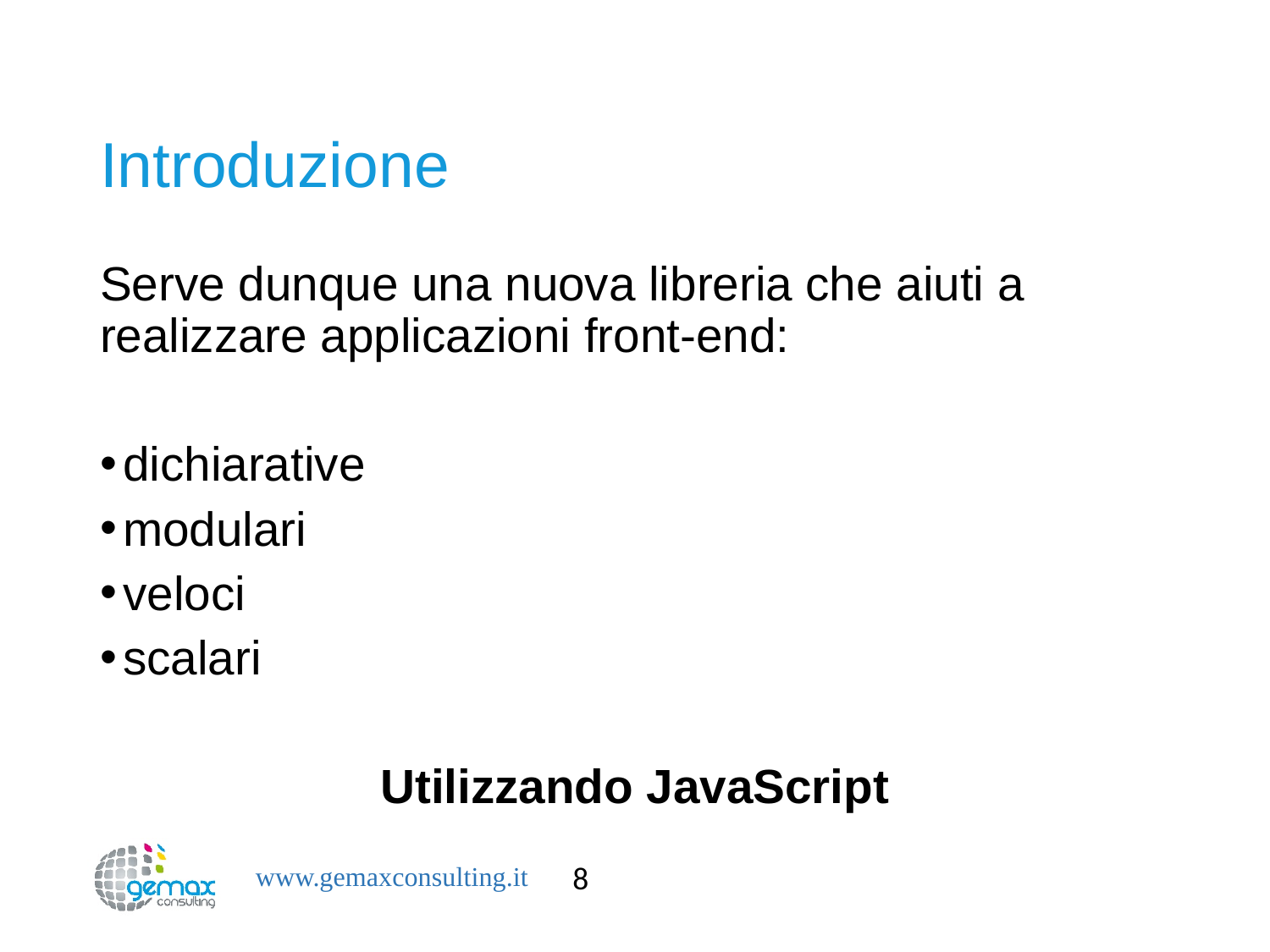

# Introduzione
Serve dunque una nuova libreria che aiuti a realizzare applicazioni front-end:

dichiarative
modulari
veloci
scalari

Utilizzando JavaScript
8